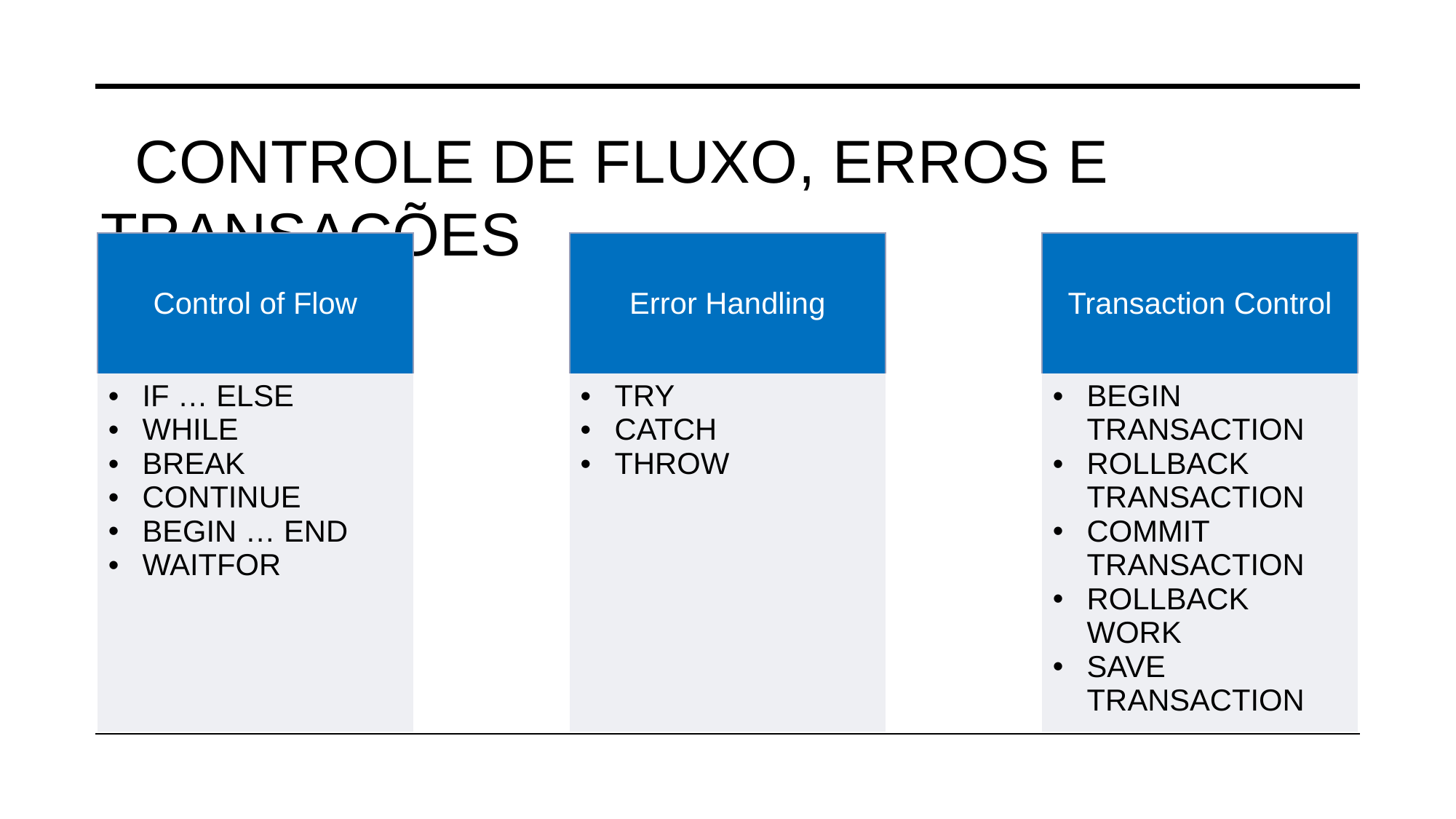

# CONTROLE DE FLUXO, ERROS E TRANSAÇÕES
| Control of Flow |
| --- |
| IF … ELSE WHILE BREAK CONTINUE BEGIN … END WAITFOR |
| Error Handling |
| --- |
| TRY CATCH THROW |
| Transaction Control |
| --- |
| BEGIN TRANSACTION ROLLBACK TRANSACTION COMMIT TRANSACTION ROLLBACK WORK SAVE TRANSACTION |